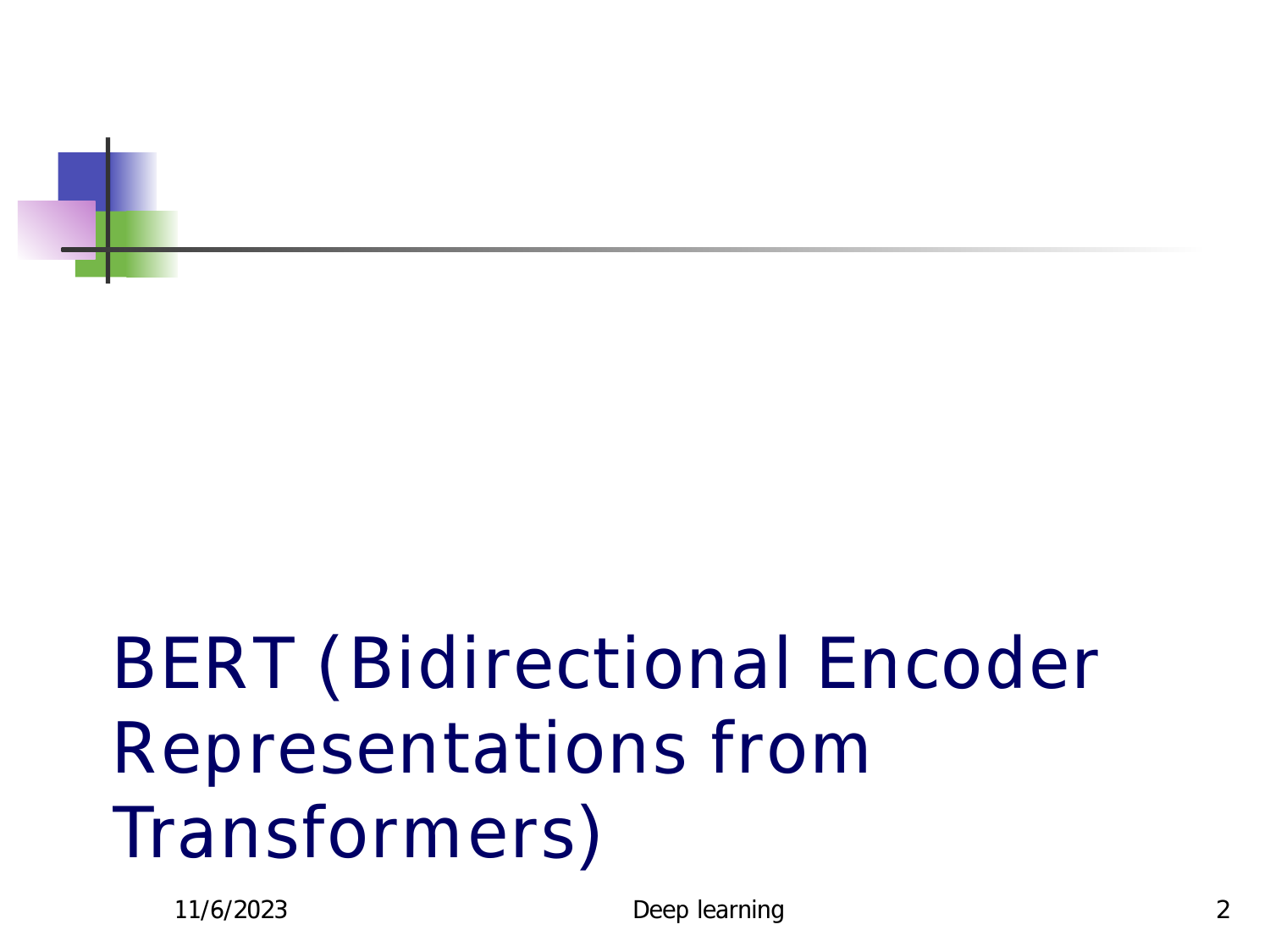

# BERT (Bidirectional Encoder Representations from Transformers)
11/6/2023
Deep learning
2